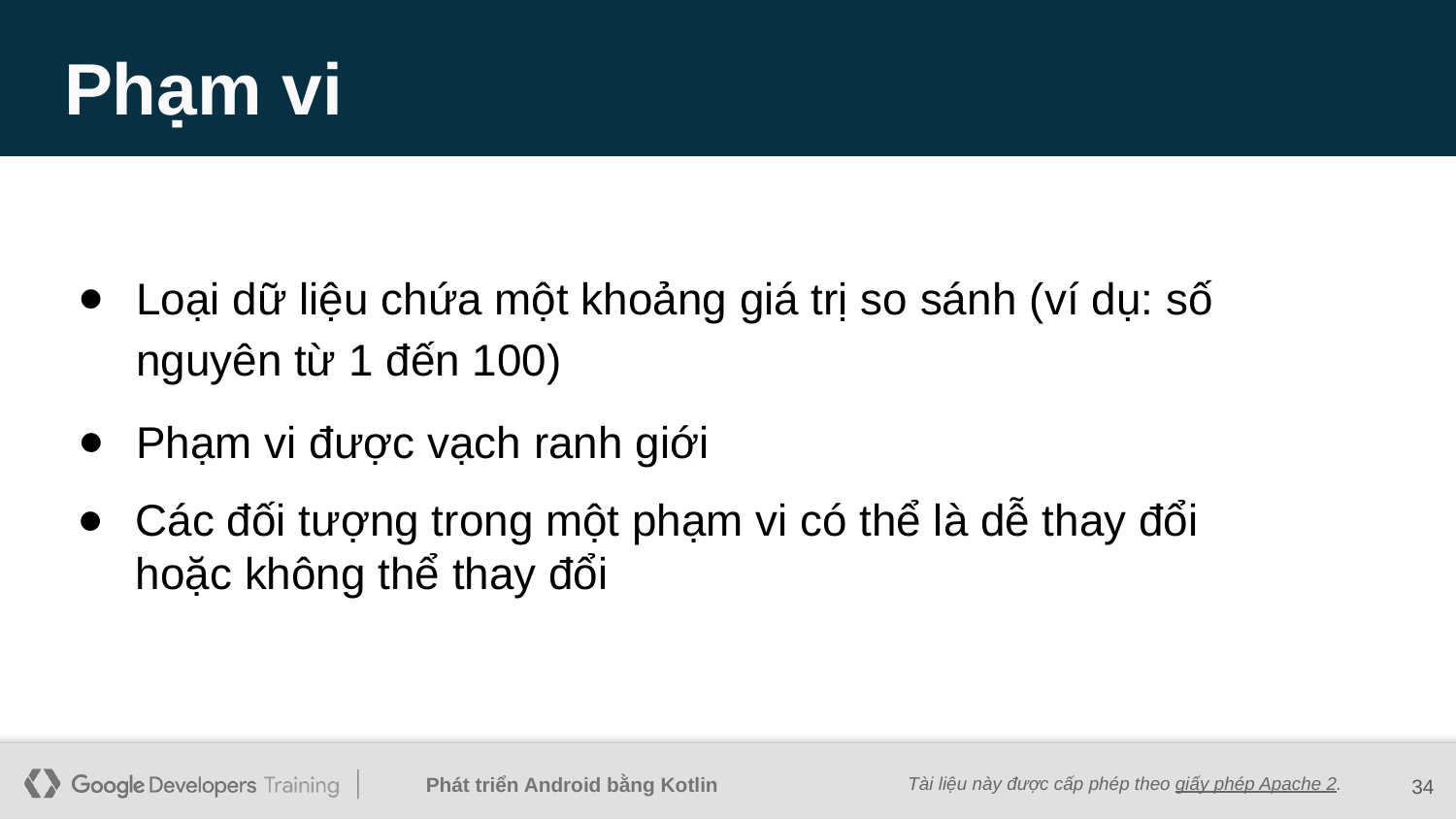

# Phạm vi
Loại dữ liệu chứa một khoảng giá trị so sánh (ví dụ: số nguyên từ 1 đến 100)
Phạm vi được vạch ranh giới
Các đối tượng trong một phạm vi có thể là dễ thay đổi hoặc không thể thay đổi
34